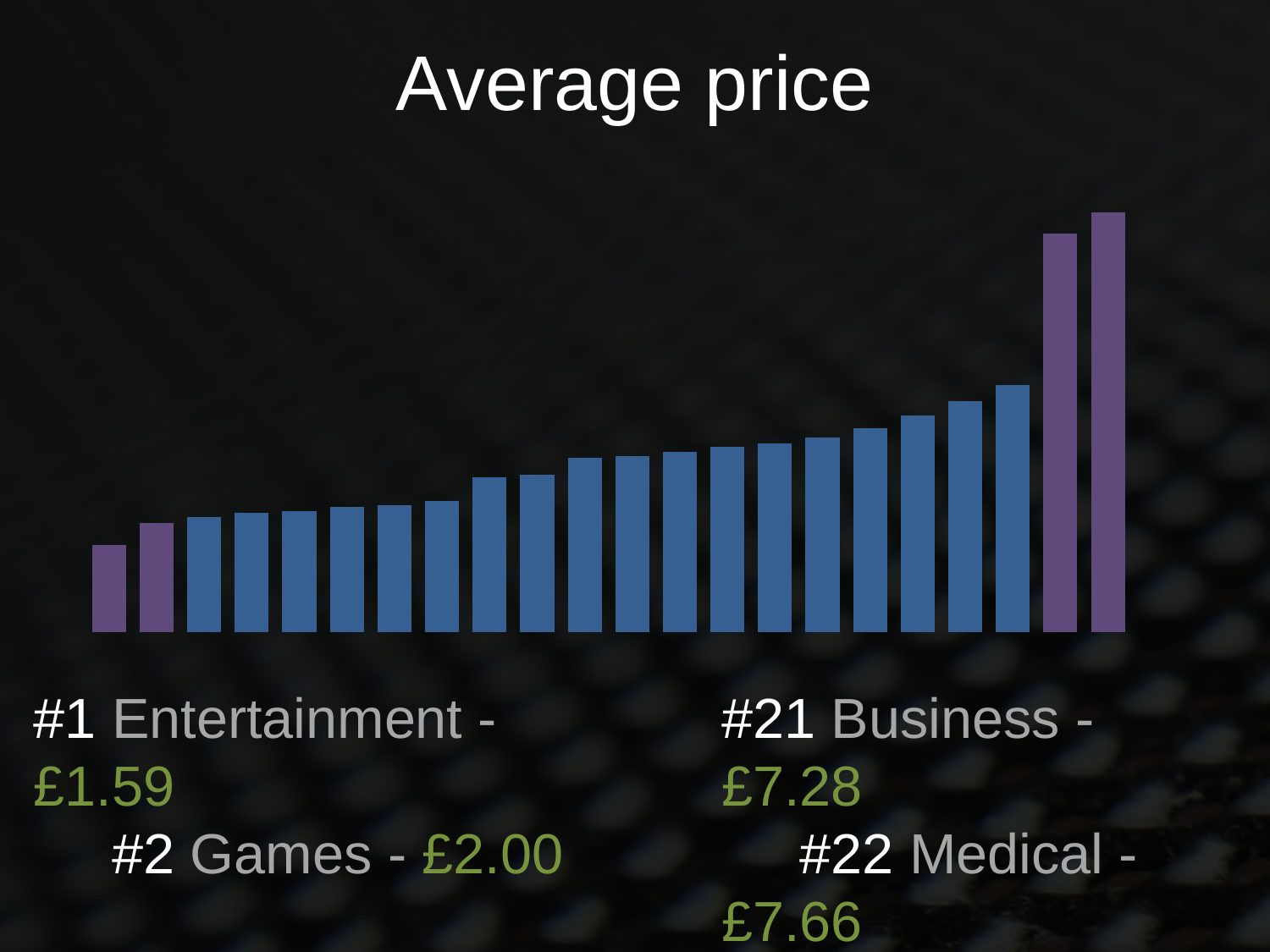

# Average price

### Chart

| Category |  |
|---|---|
| Entertainment | 1.58586466165414 |
| Games | 1.99566343042068 |
| Social Networking | 2.10363636363636 |
| News | 2.18230769230769 |
| Photo & Video | 2.21433460076046 |
| Lifestyle | 2.28739776951673 |
| Food & Drink | 2.31075471698113 |
| Weather | 2.40071428571428 |
| Travel | 2.82435582822086 |
| Health & Fitness | 2.88005235602094 |
| Reference | 3.18310344827586 |
| Finance | 3.21033898305085 |
| Utilities | 3.29079681274901 |
| Catalogs | 3.37888888888888 |
| Productivity | 3.44299145299146 |
| Education | 3.55042031523643 |
| Music | 3.72925501432665 |
| Sports | 3.95380090497738 |
| Navigation | 4.20951219512195 |
| Book | 4.51091254752852 |
| Business | 7.27571428571429 |
| Medical | 7.65824644549763 |
#1 Entertainment - £1.59
     #2 Games - £2.00
#21 Business - £7.28
     #22 Medical - £7.66